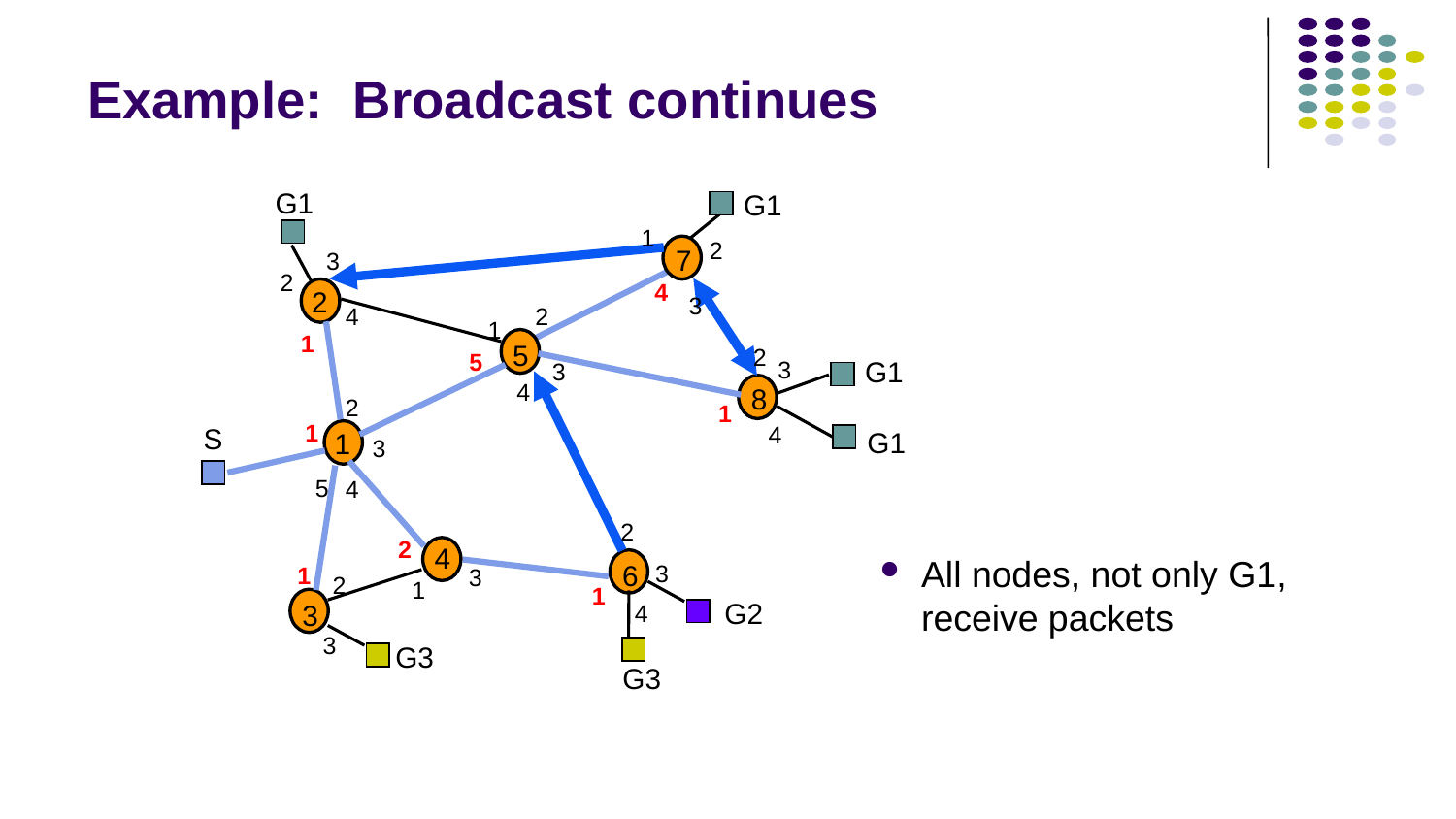

# Example:  Broadcast continues
G1
G1

1
2

7

3

2

4

2
3

4
2
1

1

5
2
5

G1
3
3

4
8
2
1

1
4

S
G1

1
3

5
4
2
2

4

6
3

1
3
2

1
1

G2
3
4

3

G3

G3
All nodes, not only G1, receive packets